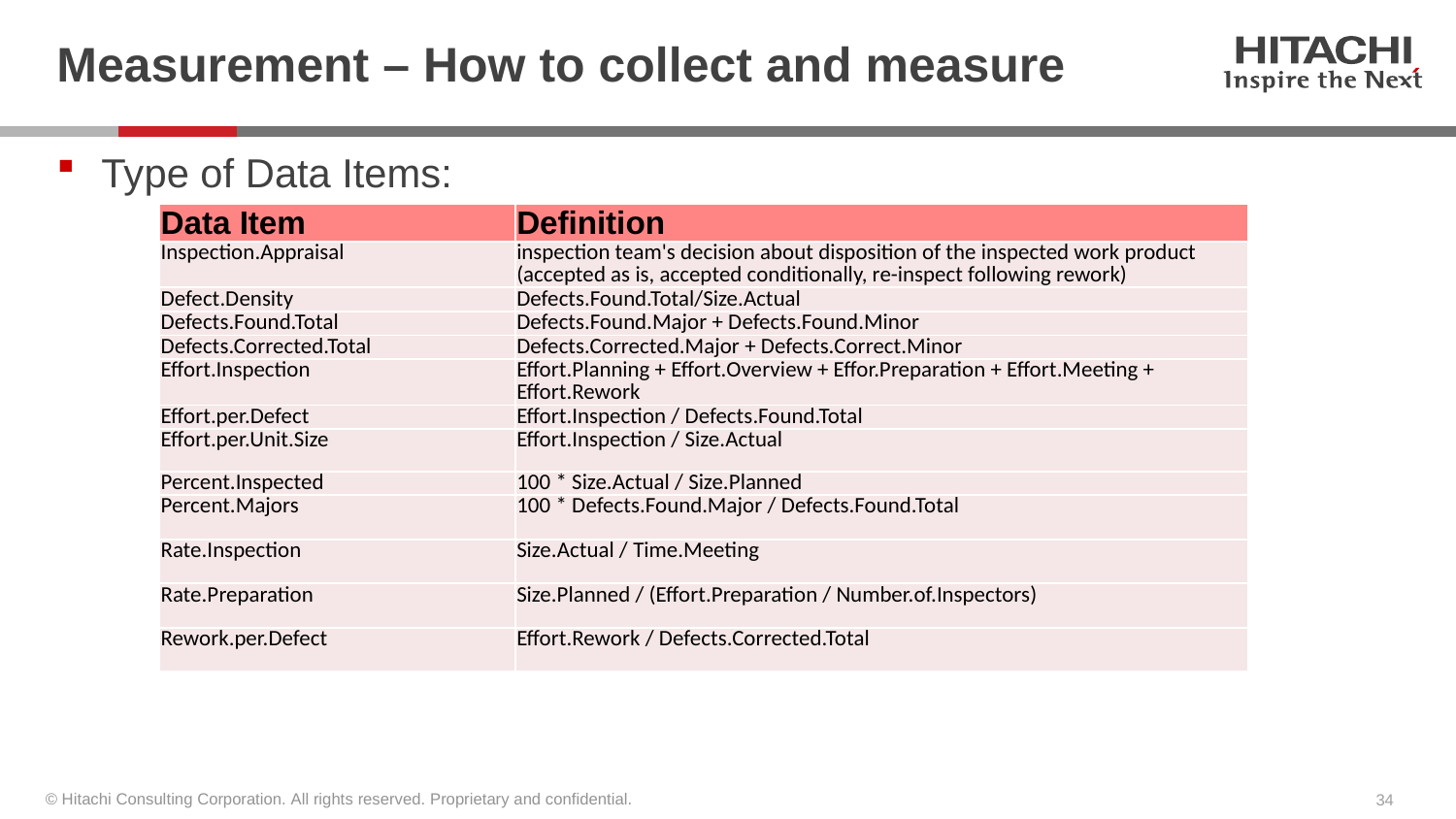

# Measurement – How to collect and measure
Type of Data Items:
| Data Item | Definition |
| --- | --- |
| Inspection.Appraisal | inspection team's decision about disposition of the inspected work product (accepted as is, accepted conditionally, re-inspect following rework) |
| Defect.Density | Defects.Found.Total/Size.Actual |
| Defects.Found.Total | Defects.Found.Major + Defects.Found.Minor |
| Defects.Corrected.Total | Defects.Corrected.Major + Defects.Correct.Minor |
| Effort.Inspection | Effort.Planning + Effort.Overview + Effor.Preparation + Effort.Meeting + Effort.Rework |
| Effort.per.Defect | Effort.Inspection / Defects.Found.Total |
| Effort.per.Unit.Size | Effort.Inspection / Size.Actual |
| Percent.Inspected | 100 \* Size.Actual / Size.Planned |
| Percent.Majors | 100 \* Defects.Found.Major / Defects.Found.Total |
| Rate.Inspection | Size.Actual / Time.Meeting |
| Rate.Preparation | Size.Planned / (Effort.Preparation / Number.of.Inspectors) |
| Rework.per.Defect | Effort.Rework / Defects.Corrected.Total |